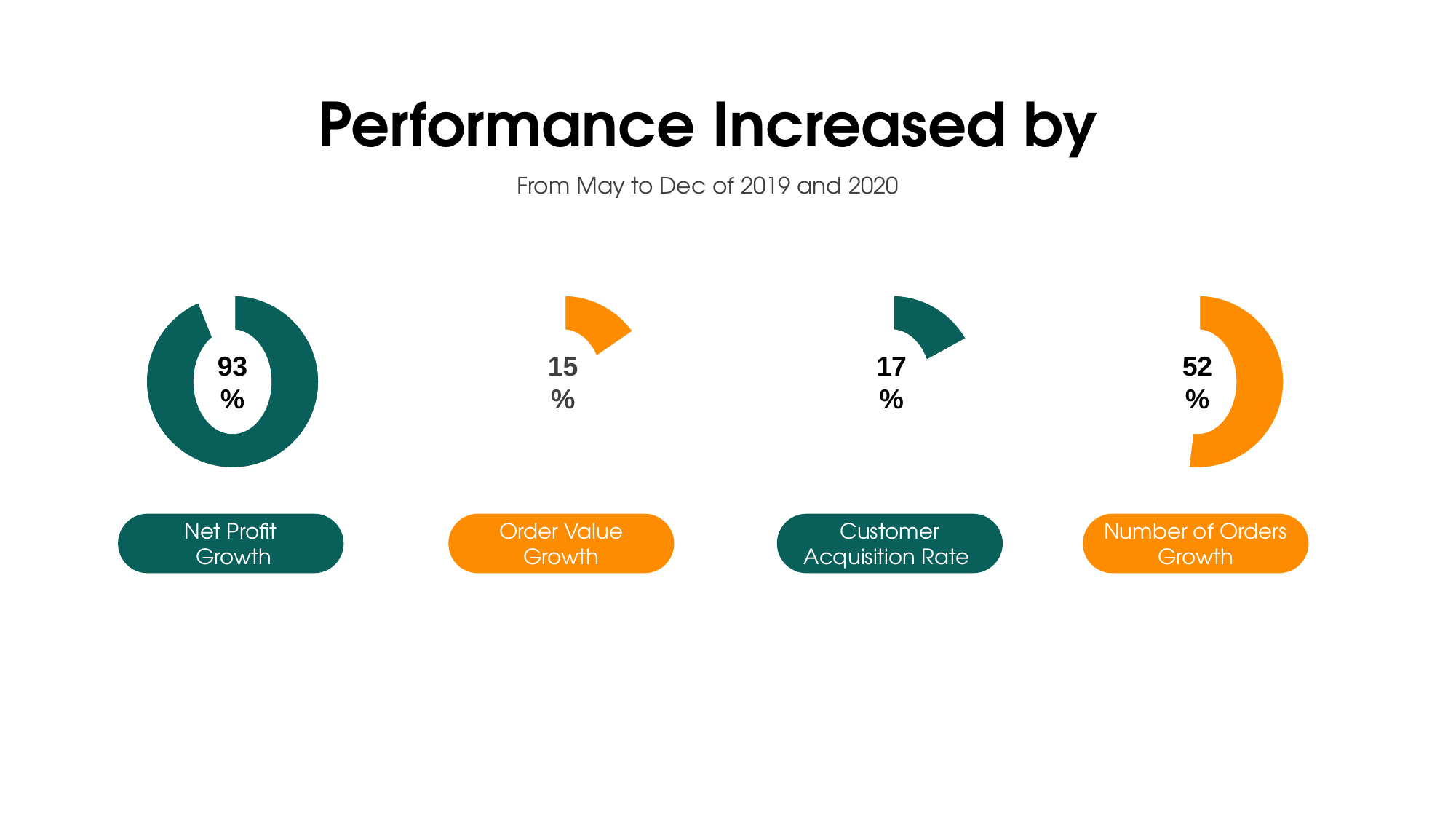

Performance Increased by

From May to Dec of 2019 and 2020

### Chart

| Category | Sales |
|---|---|
| Lorem Ipsum 01 | 0.9391 |
| Lorem Ipsum 02 | 0.060899999999999954 |
93%
Net Profit
 Growth

### Chart

| Category | Sales |
|---|---|
| Lorem Ipsum 01 | 0.154 |
| Lorem Ipsum 02 | 0.846 |
15%
Order Value Growth

### Chart

| Category | Sales |
|---|---|
| Lorem Ipsum 01 | 0.17 |
| Lorem Ipsum 02 | 0.83 |
17%
Customer Acquisition Rate

### Chart

| Category | Sales |
|---|---|
| Lorem Ipsum 01 | 0.52 |
| Lorem Ipsum 02 | 0.48 |
52%
Number of Orders Growth